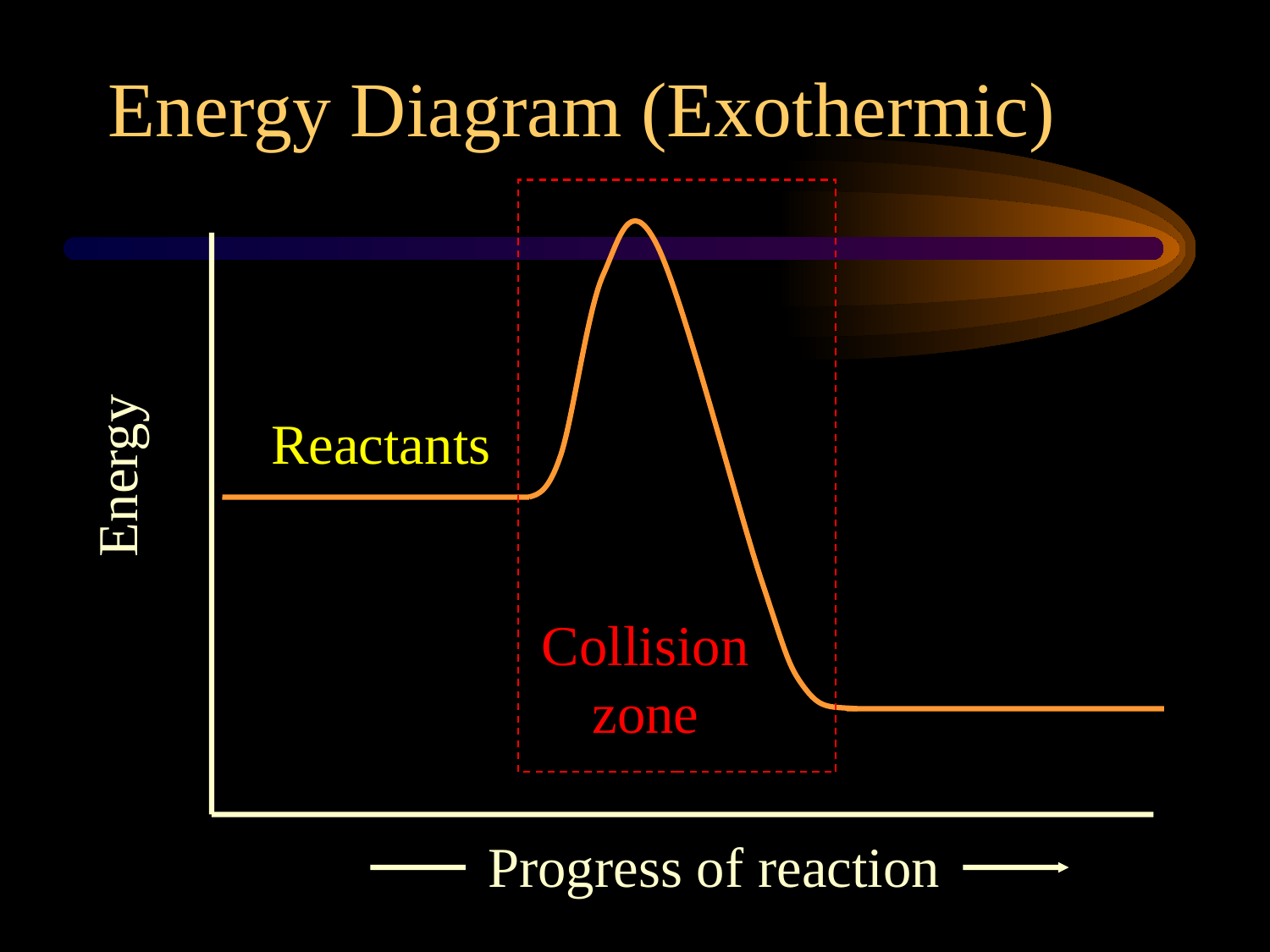

Energy Diagram (Exothermic)

Reactants
Energy

Collision zone

Progress of reaction